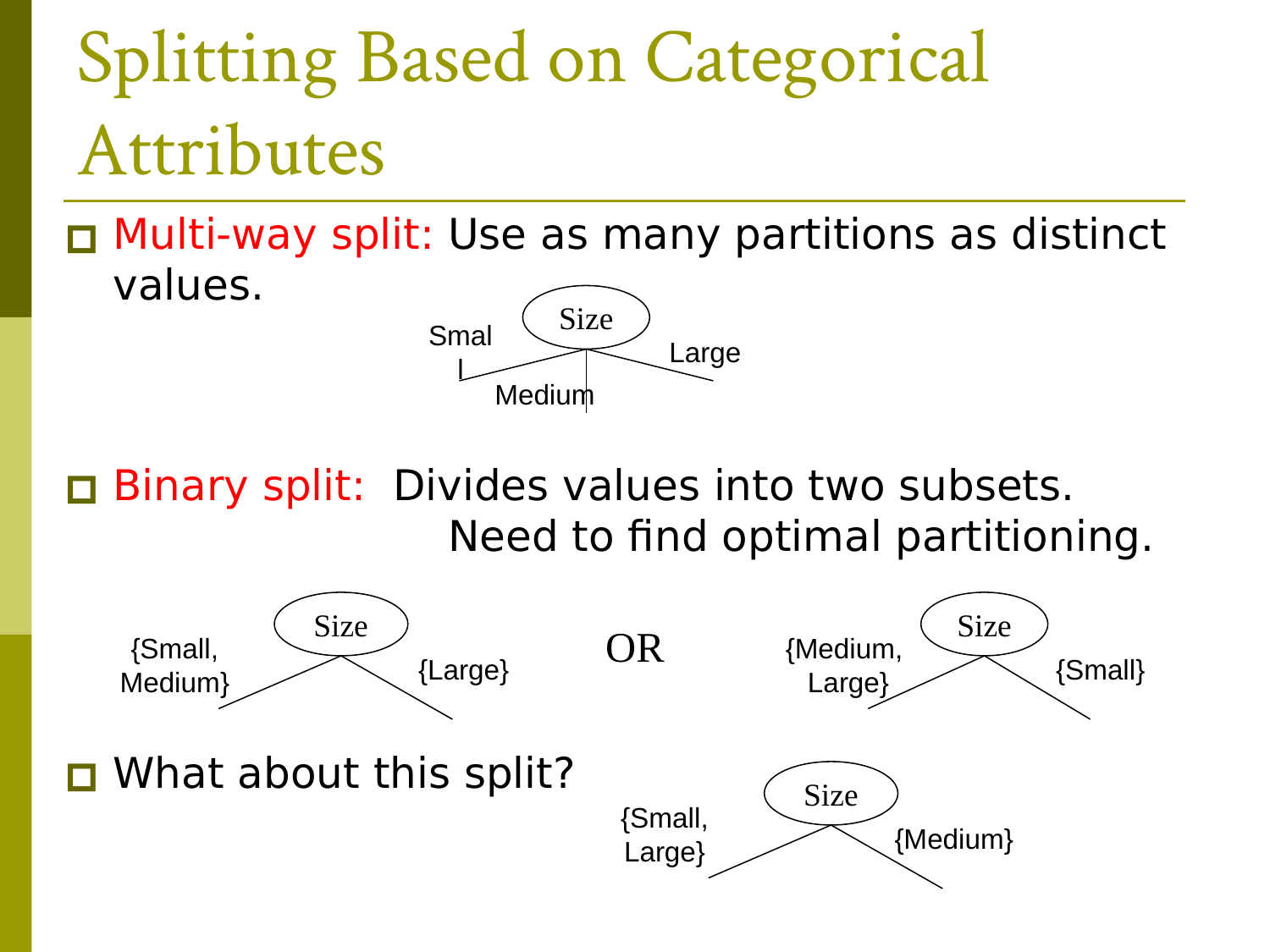

# Splitting Based on Categorical Attributes
Multi-way split: Use as many partitions as distinct values.

Binary split:  Divides values into two subsets.
		      Need to find optimal partitioning.

What about this split?
Size
Small
Large
Medium
Size
{Small, Medium}
{Large}
Size
{Medium,
Large}
{Small}
OR
Size
{Small, Large}
{Medium}